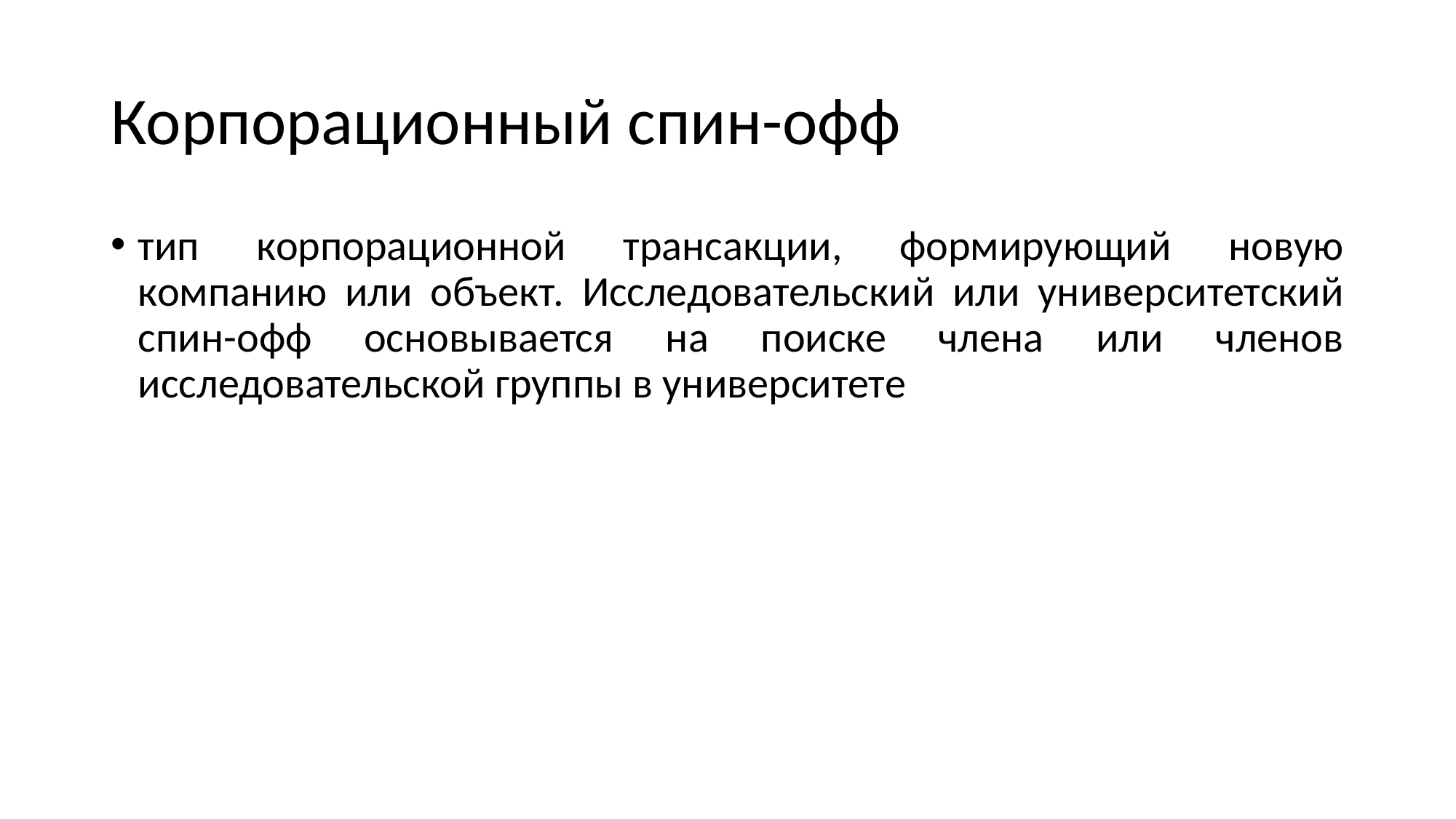

# Корпорационный спин-офф
тип корпорационной трансакции, формирующий новую компанию или объект. Исследовательский или университетский спин-офф основывается на поиске члена или членов исследовательской группы в университете